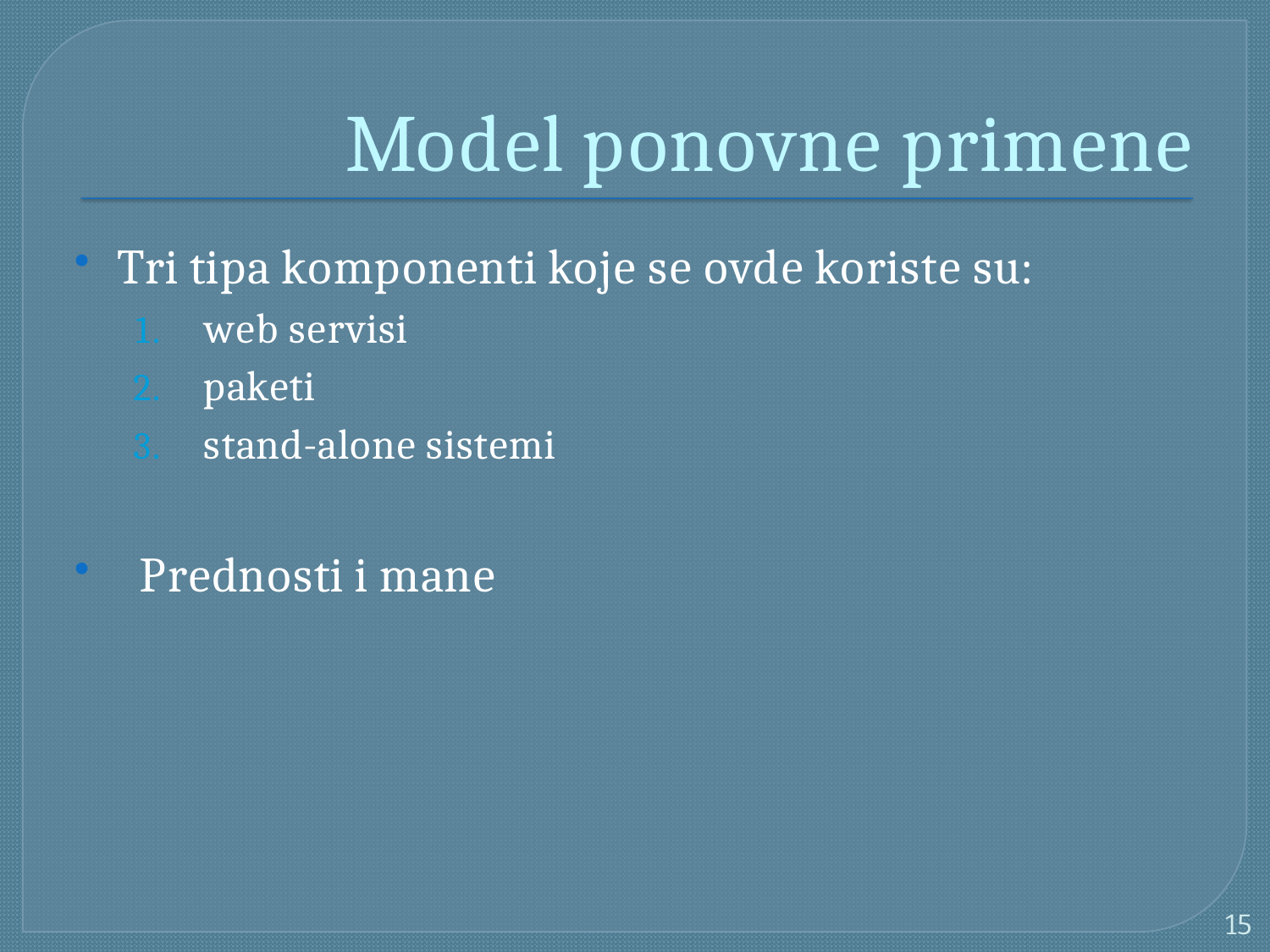

# Model ponovne primene
Tri tipa komponenti koje se ovde koriste su:
web servisi
paketi
stand-alone sistemi

Prednosti i mane
15